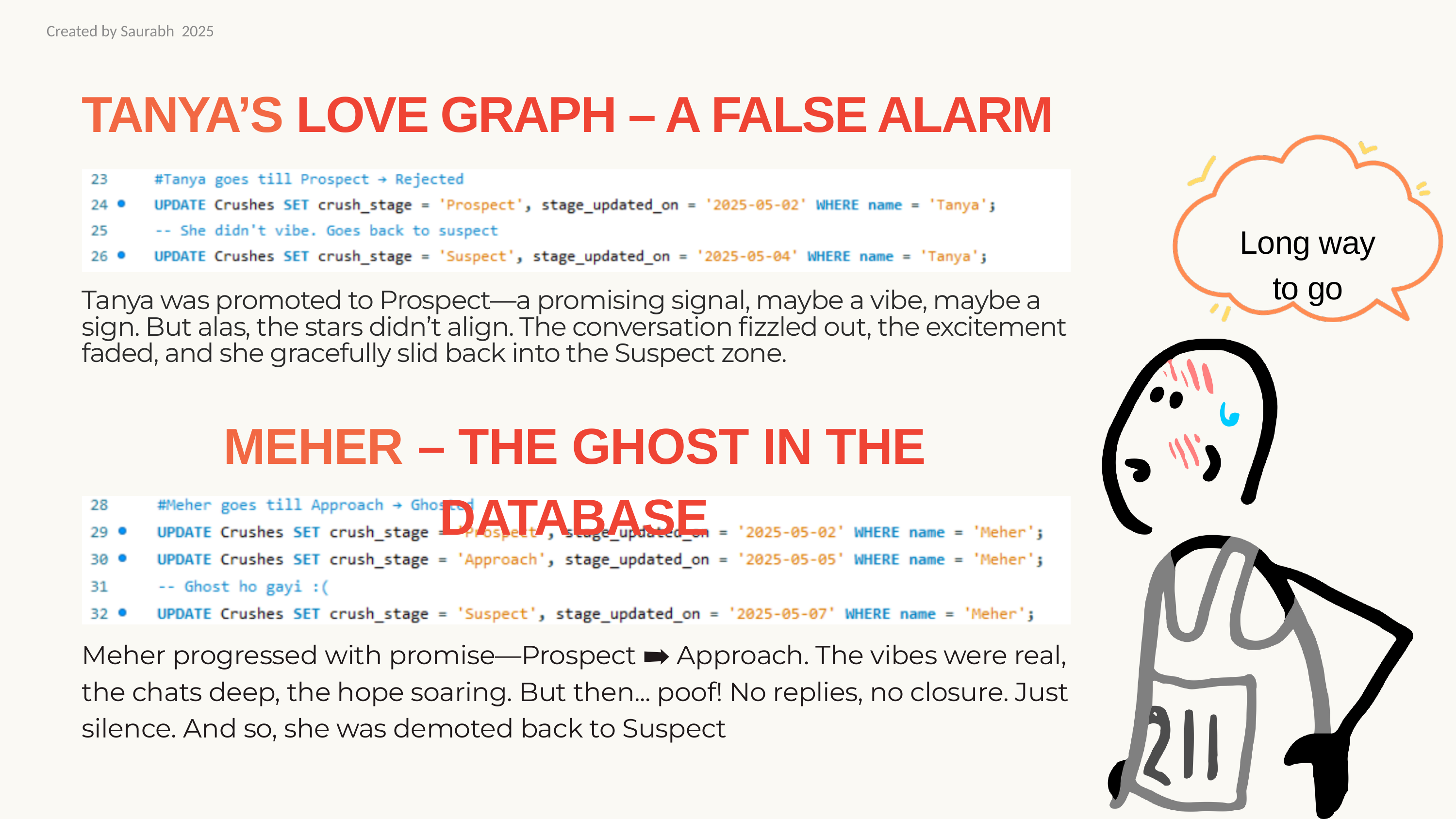

Created by Saurabh  2025
TANYA’S LOVE GRAPH – A FALSE ALARM

Long way to go
Tanya was promoted to Prospect—a promising signal, maybe a vibe, maybe a sign. But alas, the stars didn’t align. The conversation fizzled out, the excitement faded, and she gracefully slid back into the Suspect zone.

MEHER – THE GHOST IN THE DATABASE

Meher progressed with promise—Prospect ➡️ Approach. The vibes were real, the chats deep, the hope soaring. But then... poof! No replies, no closure. Just silence. And so, she was demoted back to Suspect